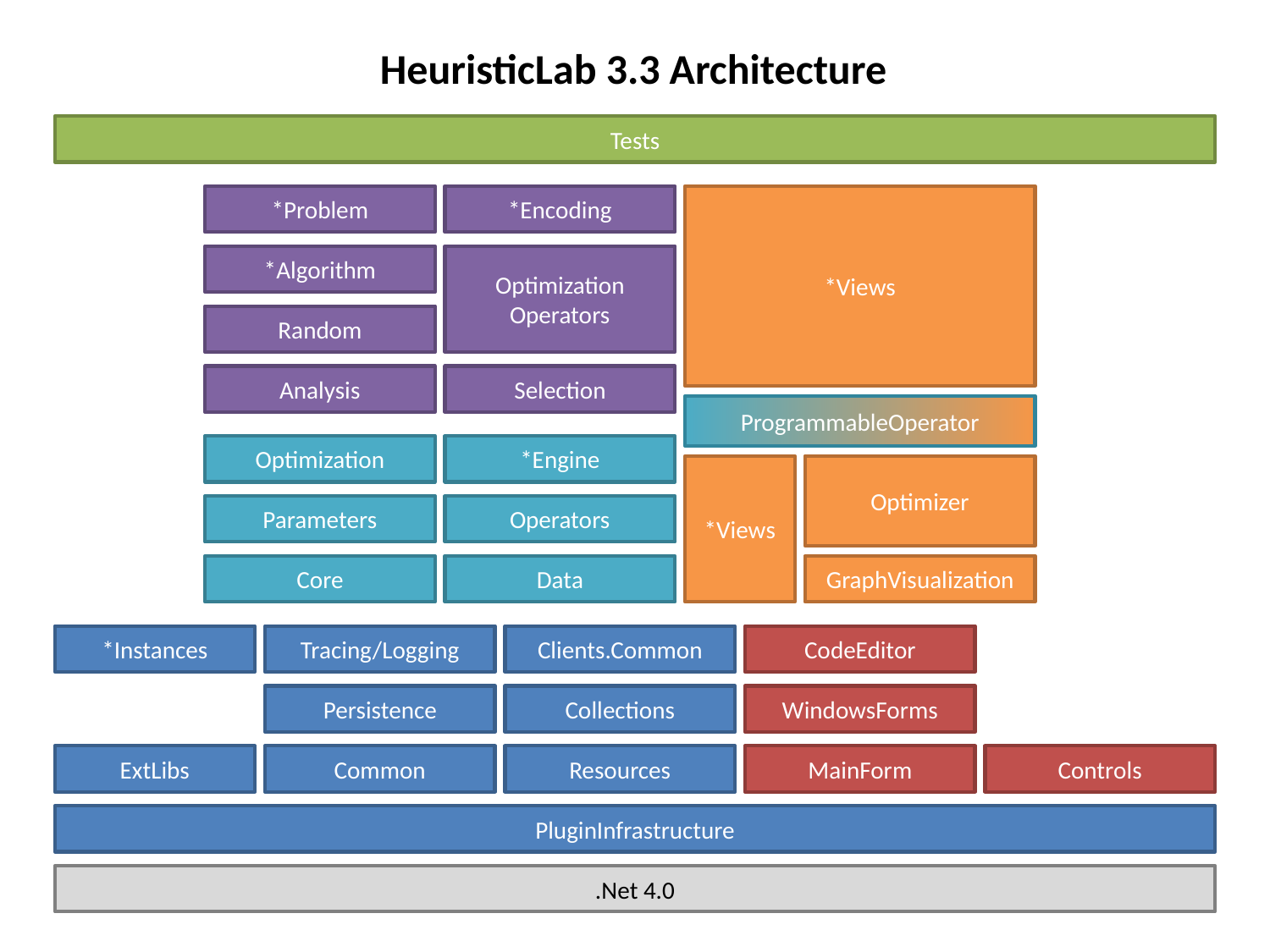

HeuristicLab 3.3 Architecture
Tests
*Problem
*Encoding
*Views
*Algorithm
Optimization
Operators
Random
Analysis
Selection
ProgrammableOperator
Optimization
*Engine
*Views
Optimizer
Parameters
Operators
Core
Data
GraphVisualization
*Instances
Tracing/Logging
Clients.Common
CodeEditor
Persistence
Collections
WindowsForms
ExtLibs
Common
Resources
MainForm
Controls
PluginInfrastructure
.Net 4.0